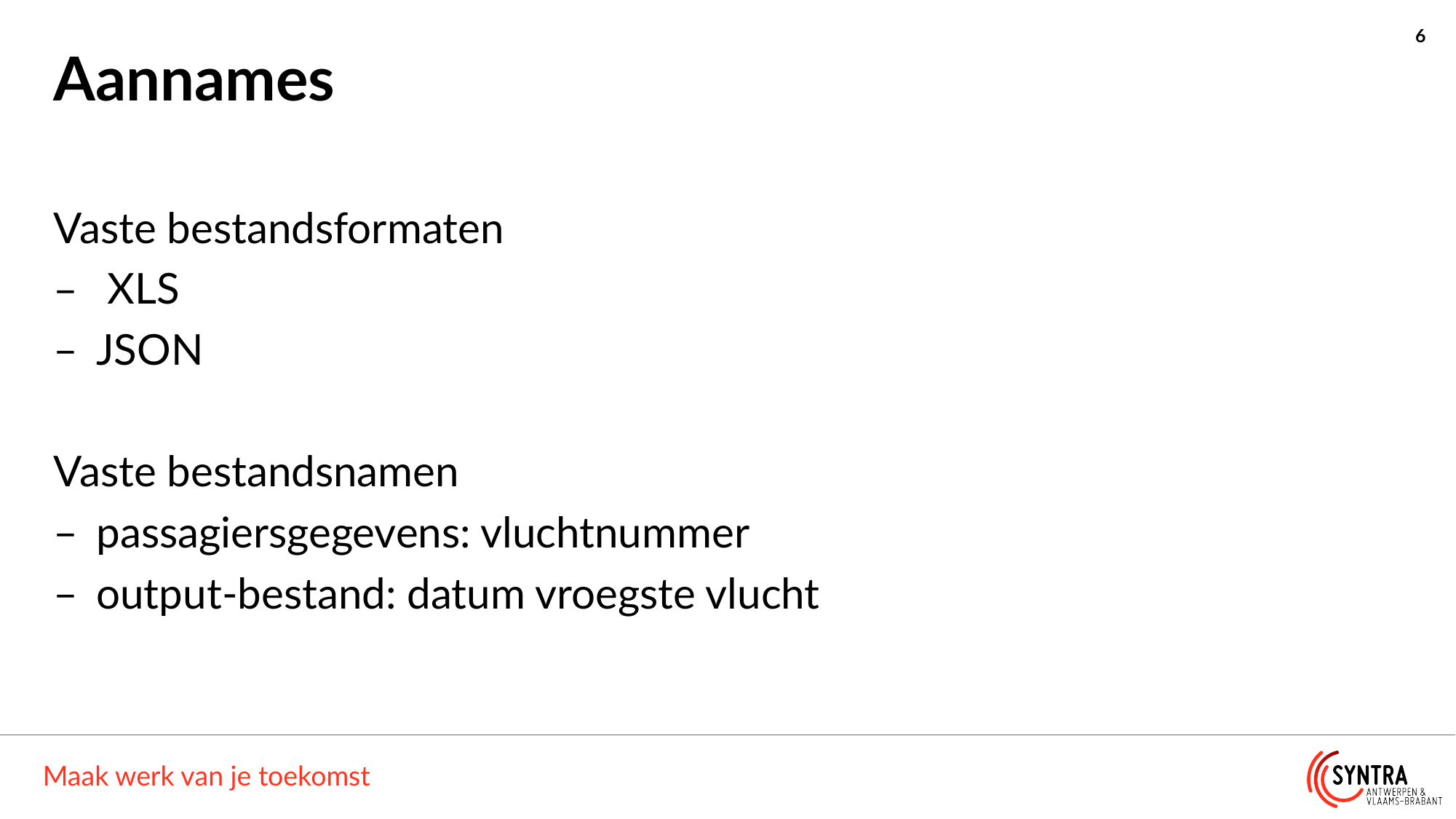

# Aannames
Vaste bestandsformaten
 XLS
JSON

Vaste bestandsnamen
passagiersgegevens: vluchtnummer
output-bestand: datum vroegste vlucht